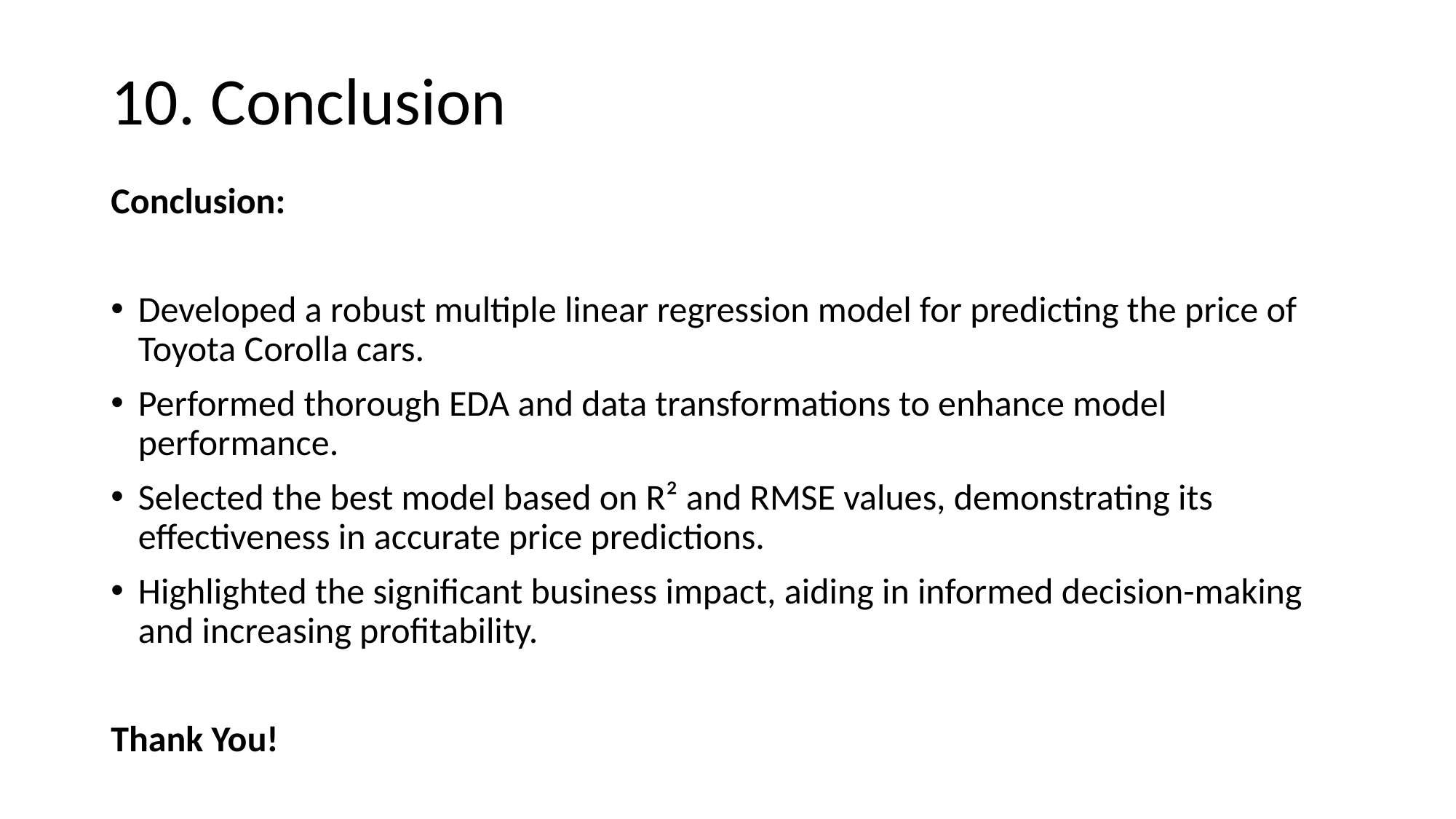

# 10. Conclusion
Conclusion:

Developed a robust multiple linear regression model for predicting the price of Toyota Corolla cars.
Performed thorough EDA and data transformations to enhance model performance.
Selected the best model based on R² and RMSE values, demonstrating its effectiveness in accurate price predictions.
Highlighted the significant business impact, aiding in informed decision-making and increasing profitability.

Thank You!